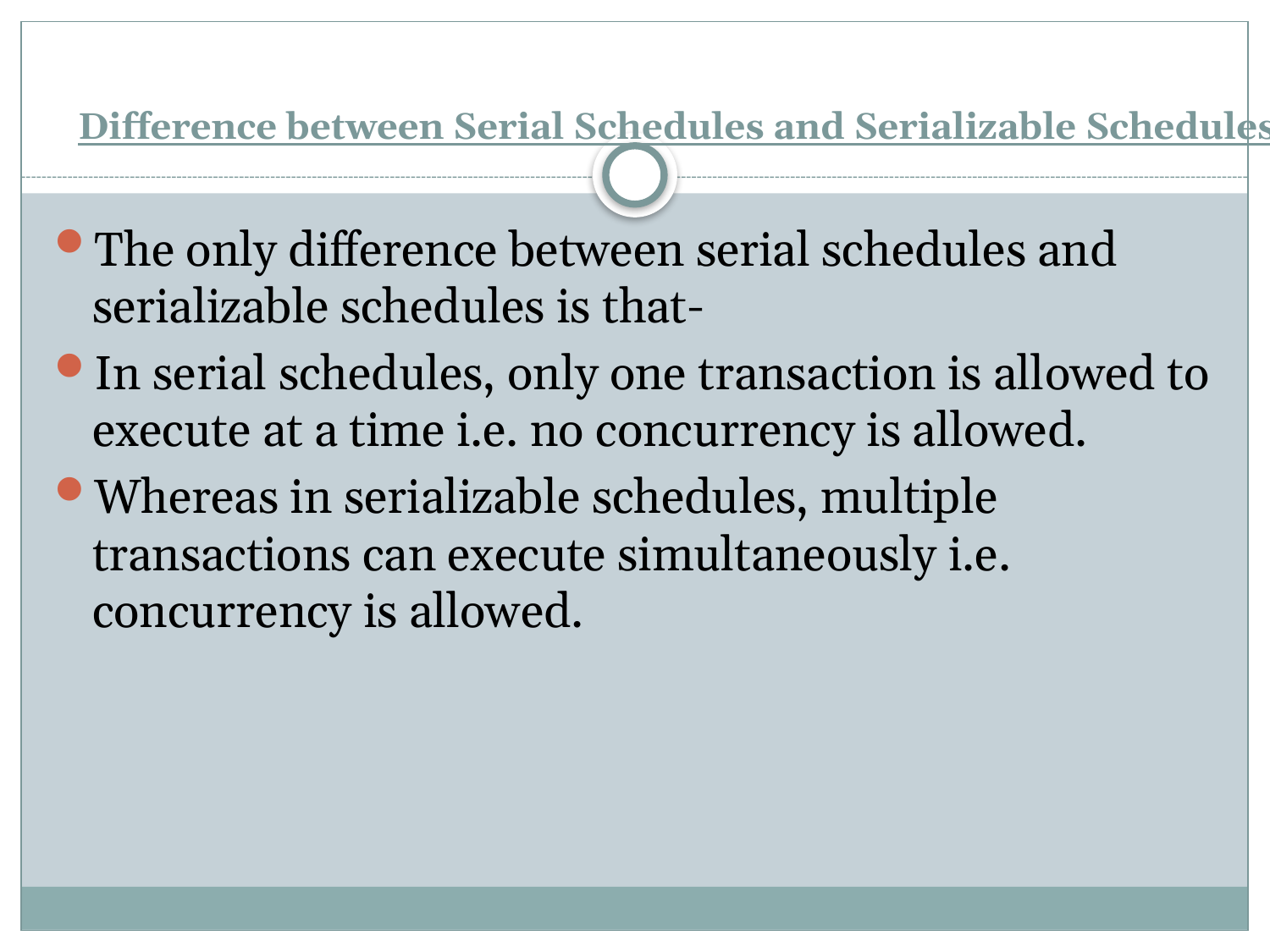

# Difference between Serial Schedules and Serializable Schedules-
The only difference between serial schedules and serializable schedules is that-
In serial schedules, only one transaction is allowed to execute at a time i.e. no concurrency is allowed.
Whereas in serializable schedules, multiple transactions can execute simultaneously i.e. concurrency is allowed.